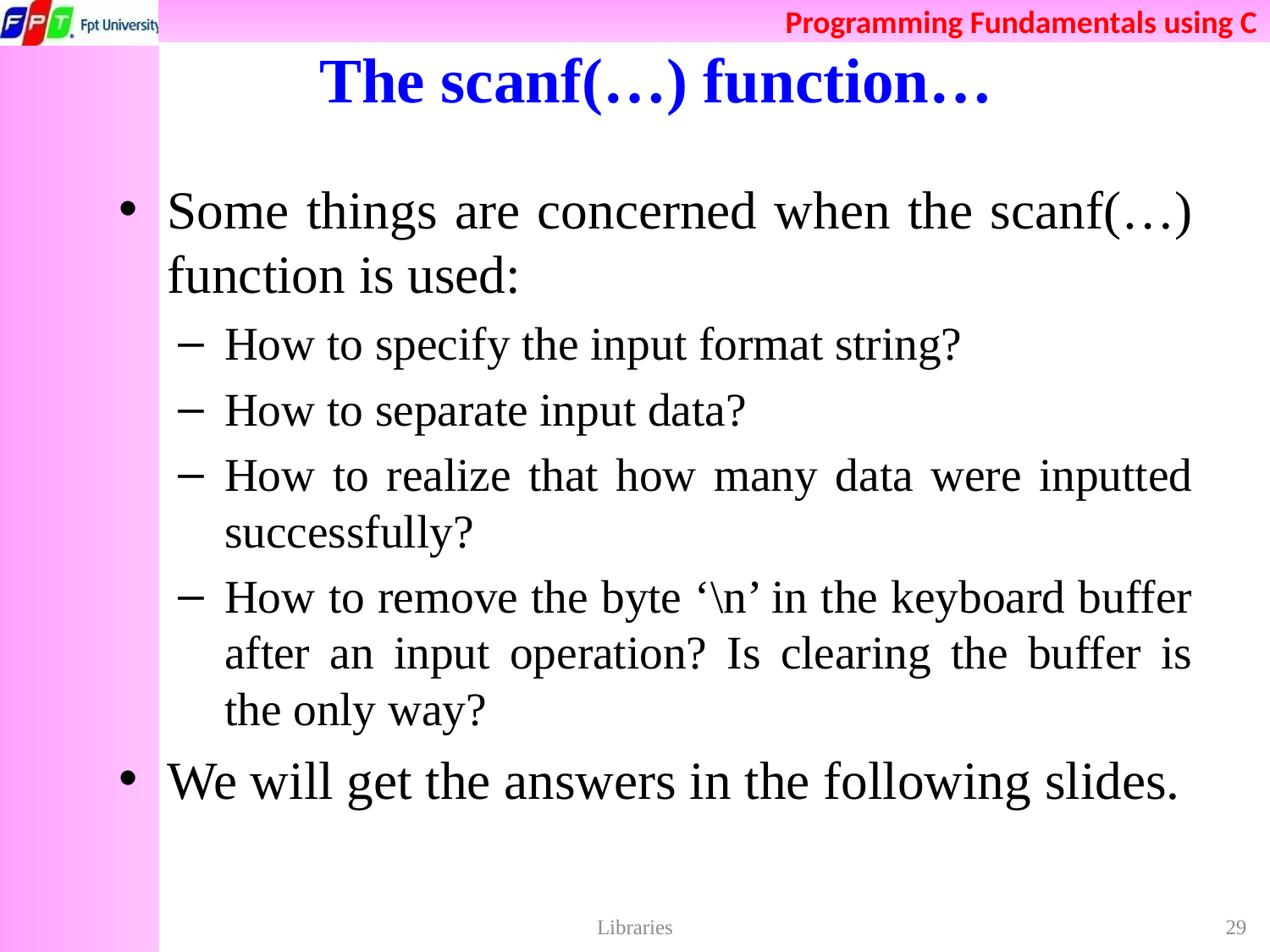

# The scanf(…) function…
Some things are concerned when the scanf(…) function is used:
How to specify the input format string?
How to separate input data?
How to realize that how many data were inputted successfully?
How to remove the byte ‘\n’ in the keyboard buffer after an input operation? Is clearing the buffer is the only way?
We will get the answers in the following slides.

Libraries
29